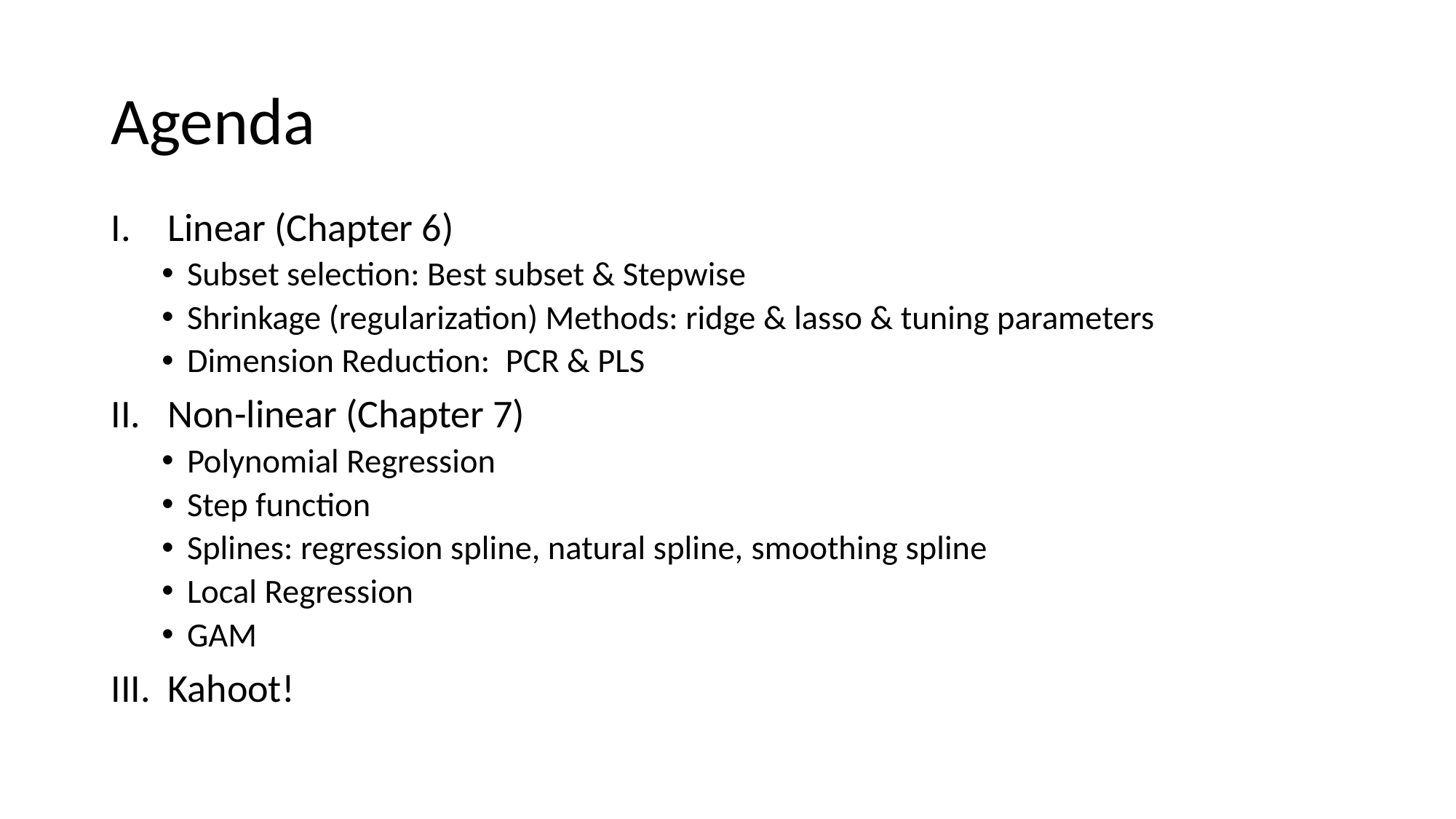

# Agenda
Linear (Chapter 6)
Subset selection: Best subset & Stepwise
Shrinkage (regularization) Methods: ridge & lasso & tuning parameters
Dimension Reduction:  PCR & PLS
Non-linear (Chapter 7)
Polynomial Regression
Step function
Splines: regression spline, natural spline, smoothing spline
Local Regression
GAM
Kahoot!